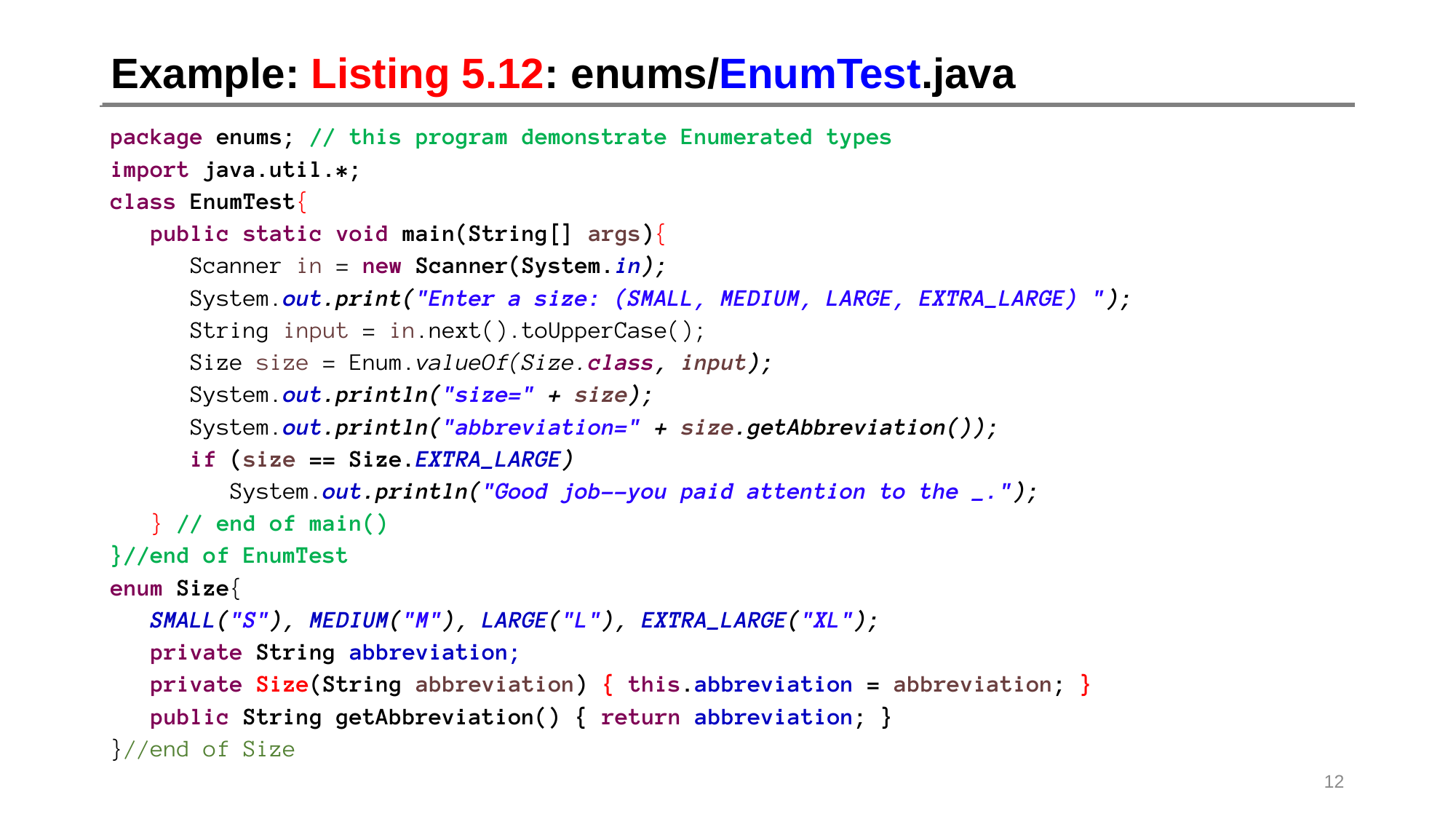

# Example: Listing 5.12: enums/EnumTest.java
package enums; // this program demonstrate Enumerated types
import java.util.*;
class EnumTest{
   public static void main(String[] args){
      Scanner in = new Scanner(System.in);
      System.out.print("Enter a size: (SMALL, MEDIUM, LARGE, EXTRA_LARGE) ");
      String input = in.next().toUpperCase();
      Size size = Enum.valueOf(Size.class, input);
      System.out.println("size=" + size);
      System.out.println("abbreviation=" + size.getAbbreviation());
      if (size == Size.EXTRA_LARGE)
         System.out.println("Good job--you paid attention to the _.");
   } // end of main()
}//end of EnumTest
enum Size{
   SMALL("S"), MEDIUM("M"), LARGE("L"), EXTRA_LARGE("XL");
   private String abbreviation;
   private Size(String abbreviation) { this.abbreviation = abbreviation; }
   public String getAbbreviation() { return abbreviation; }
}//end of Size

12